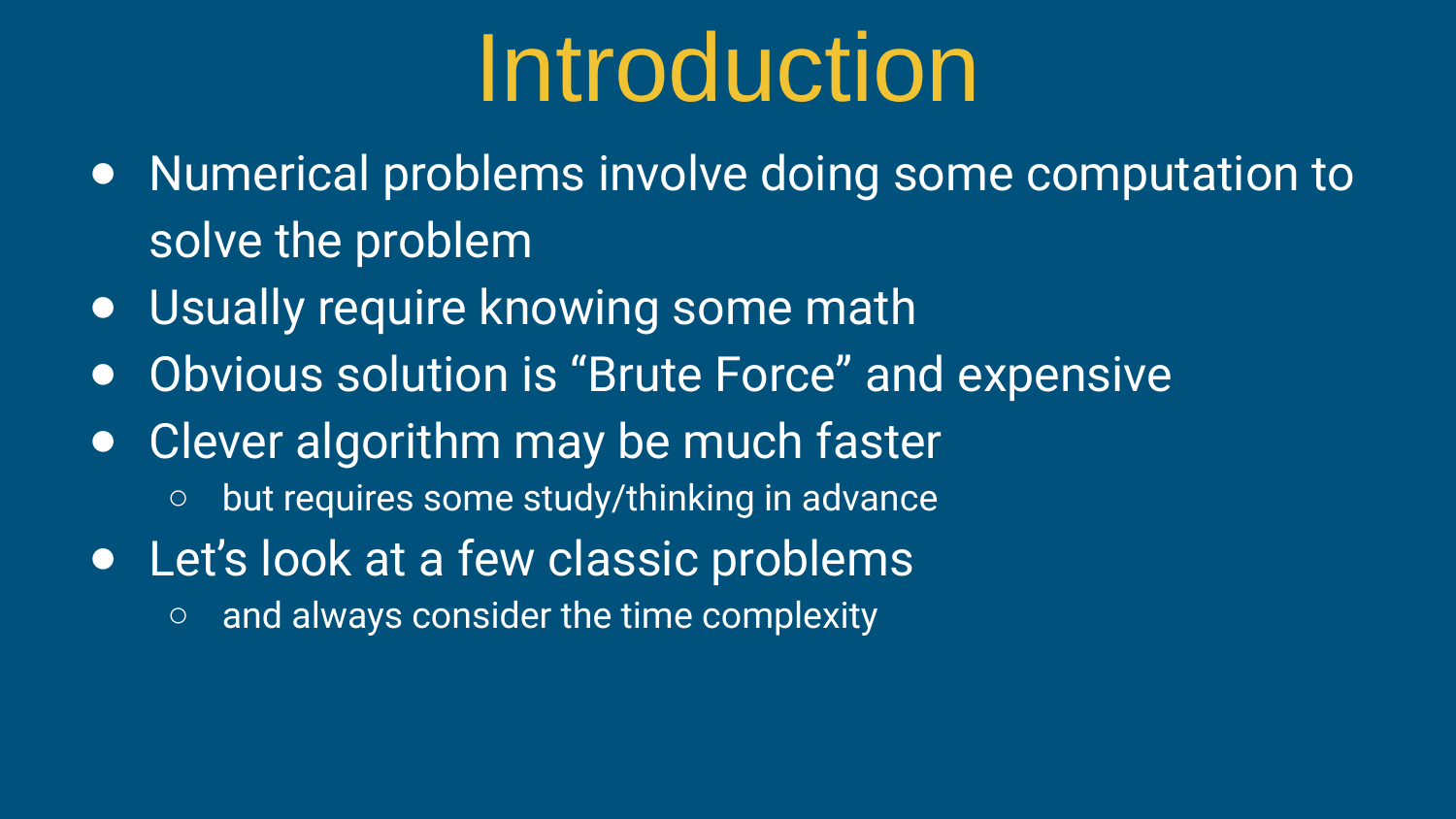

# Introduction
Numerical problems involve doing some computation to solve the problem
Usually require knowing some math
Obvious solution is “Brute Force” and expensive
Clever algorithm may be much faster
but requires some study/thinking in advance
Let’s look at a few classic problems
and always consider the time complexity